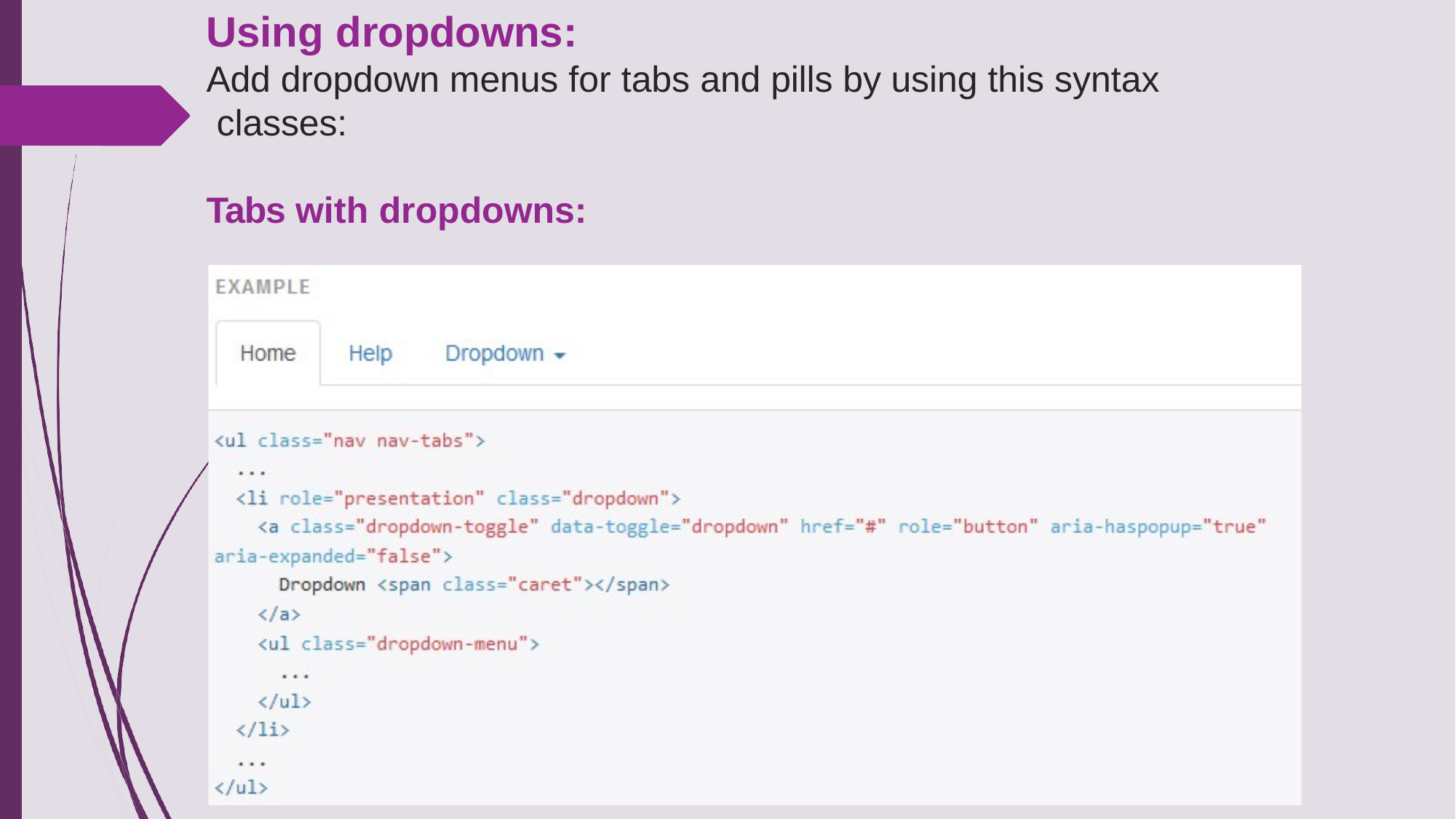

Using dropdowns:
Add dropdown menus for tabs and pills by using this syntax  classes:
Tabs with dropdowns: